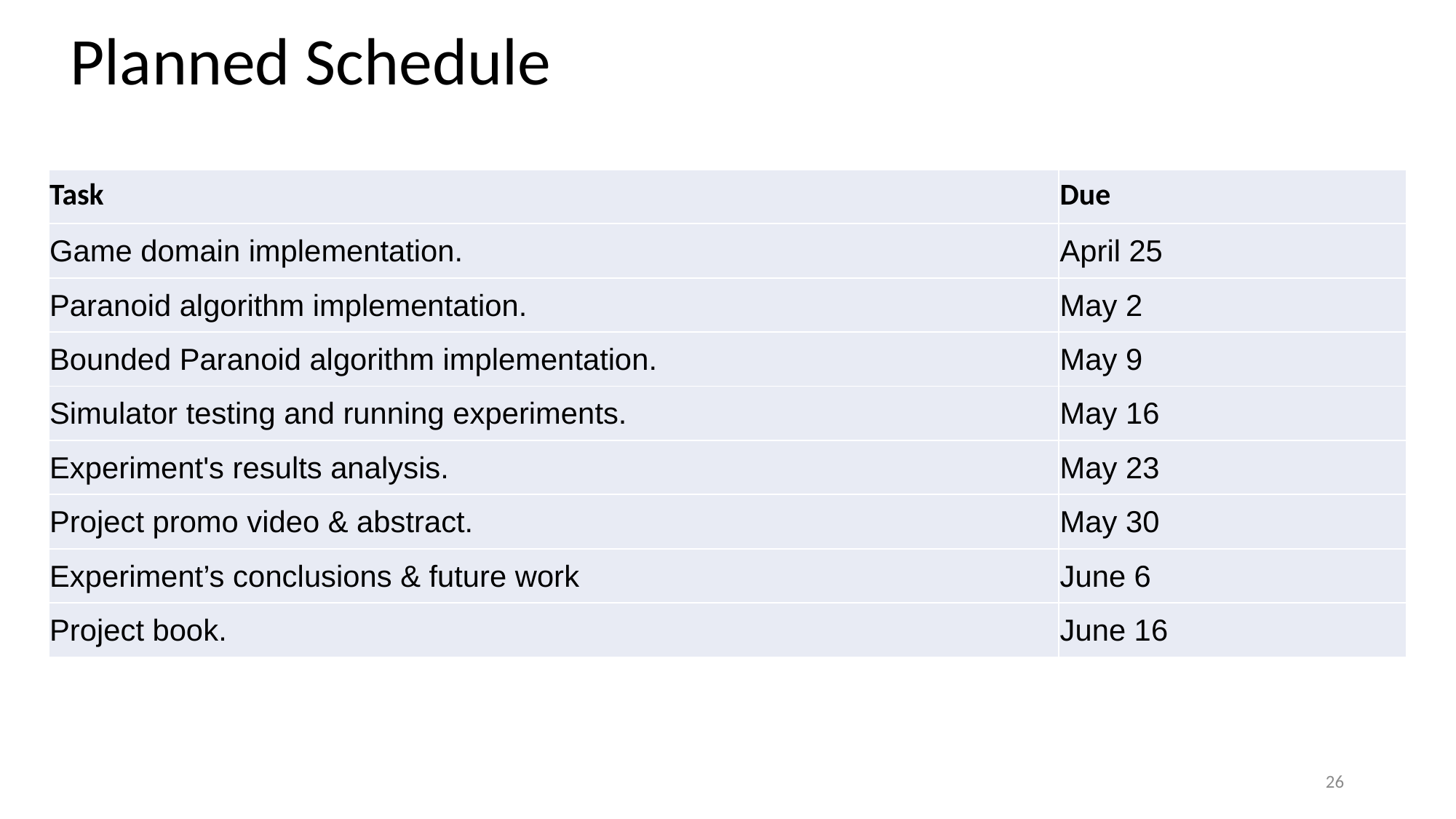

# Planned Schedule
| Task | Due |
| --- | --- |
| Game domain implementation. | April 25 |
| Paranoid algorithm implementation. | May 2 |
| Bounded Paranoid algorithm implementation. | May 9 |
| Simulator testing and running experiments. | May 16 |
| Experiment's results analysis. | May 23 |
| Project promo video & abstract. | May 30 |
| Experiment’s conclusions & future work | June 6 |
| Project book. | June 16 |
26